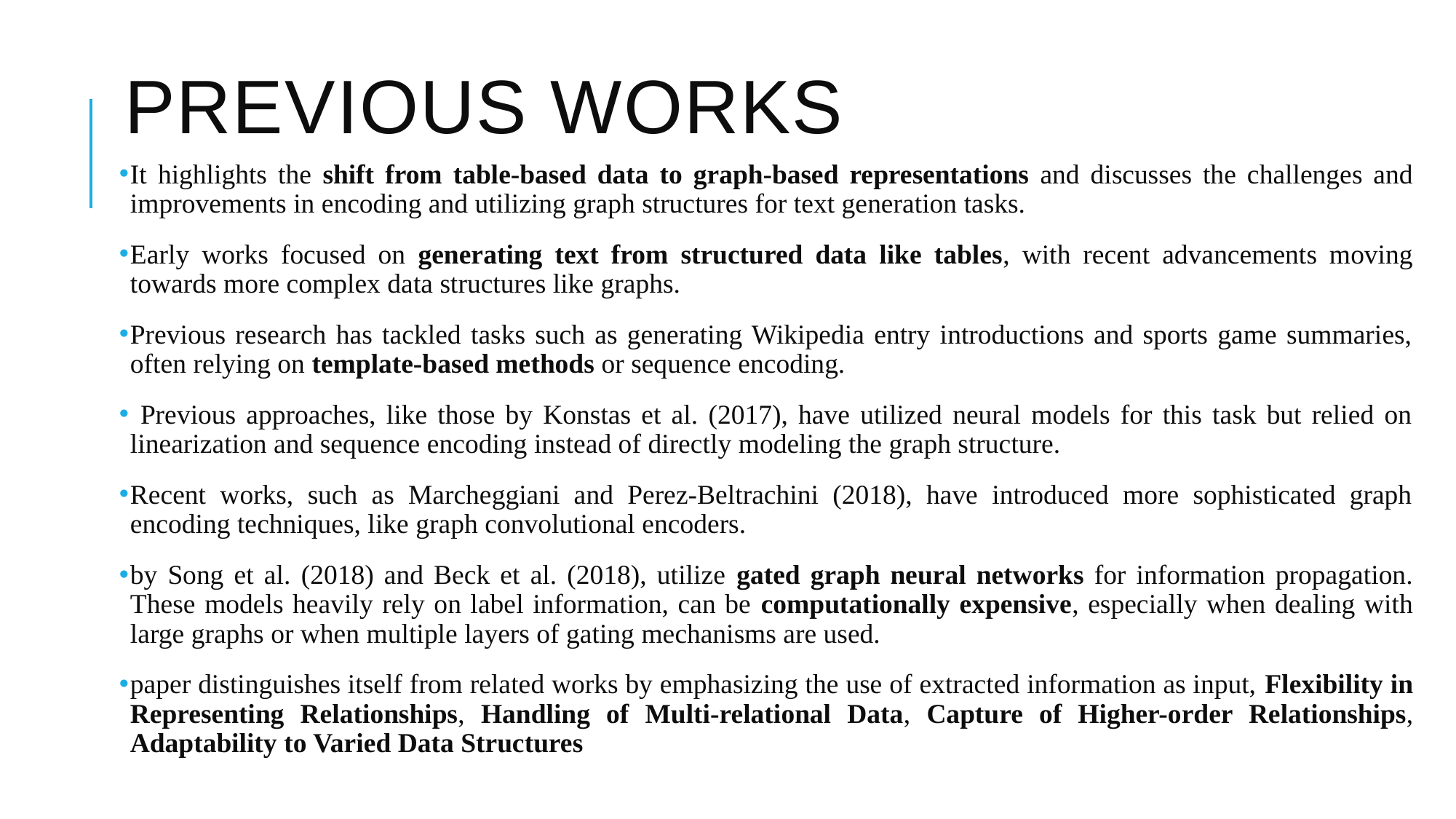

# Previous works
It highlights the shift from table-based data to graph-based representations and discusses the challenges and improvements in encoding and utilizing graph structures for text generation tasks.
Early works focused on generating text from structured data like tables, with recent advancements moving towards more complex data structures like graphs.
Previous research has tackled tasks such as generating Wikipedia entry introductions and sports game summaries, often relying on template-based methods or sequence encoding.
 Previous approaches, like those by Konstas et al. (2017), have utilized neural models for this task but relied on linearization and sequence encoding instead of directly modeling the graph structure.
Recent works, such as Marcheggiani and Perez-Beltrachini (2018), have introduced more sophisticated graph encoding techniques, like graph convolutional encoders.
by Song et al. (2018) and Beck et al. (2018), utilize gated graph neural networks for information propagation. These models heavily rely on label information, can be computationally expensive, especially when dealing with large graphs or when multiple layers of gating mechanisms are used.
paper distinguishes itself from related works by emphasizing the use of extracted information as input, Flexibility in Representing Relationships, Handling of Multi-relational Data, Capture of Higher-order Relationships, Adaptability to Varied Data Structures